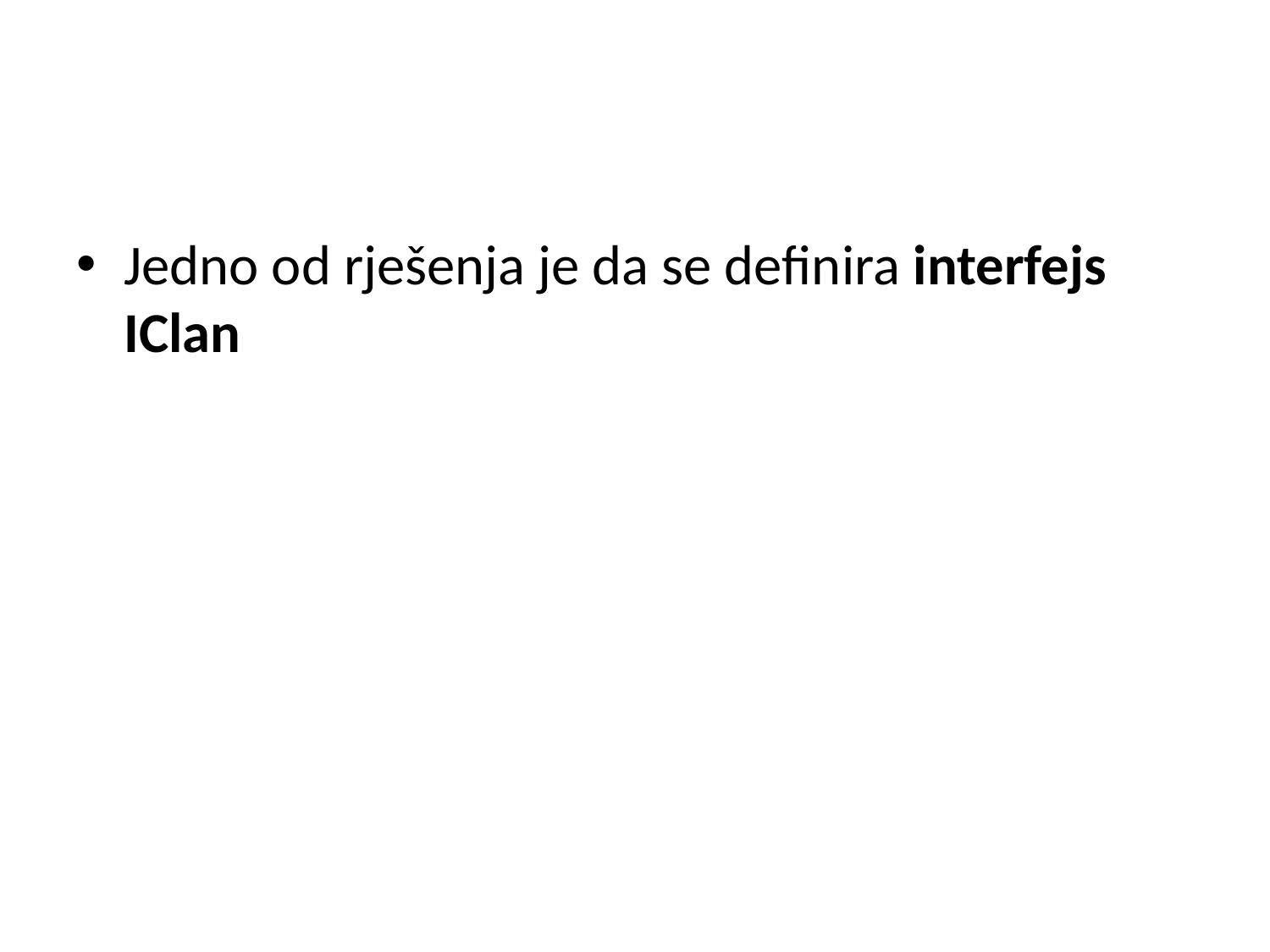

#
Jedno od rješenja je da se definira interfejs IClan